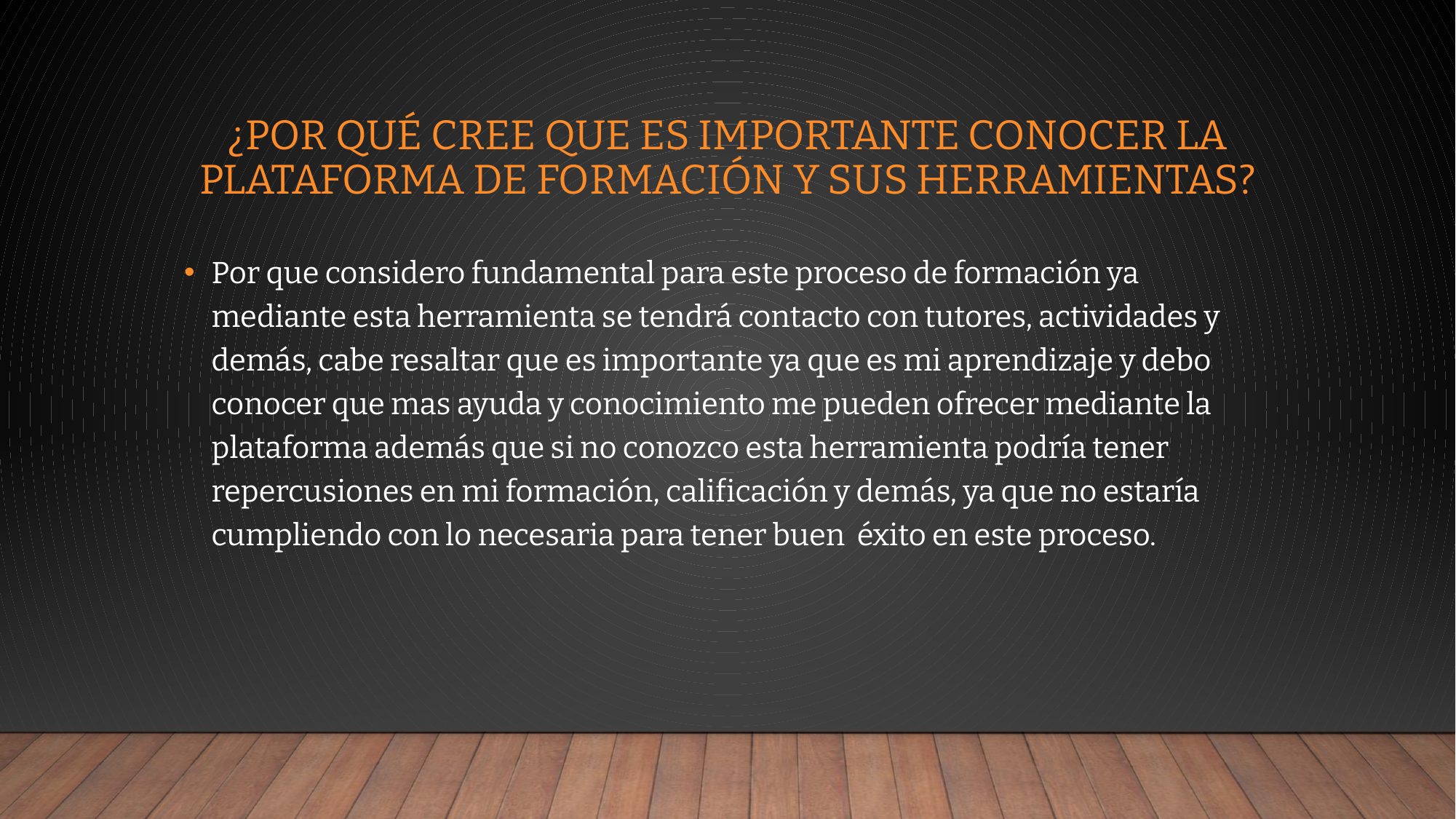

# ¿Por qué cree que es importante conocer la plataforma de formación y sus herramientas?
Por que considero fundamental para este proceso de formación ya mediante esta herramienta se tendrá contacto con tutores, actividades y demás, cabe resaltar que es importante ya que es mi aprendizaje y debo conocer que mas ayuda y conocimiento me pueden ofrecer mediante la plataforma además que si no conozco esta herramienta podría tener repercusiones en mi formación, calificación y demás, ya que no estaría cumpliendo con lo necesaria para tener buen  éxito en este proceso.